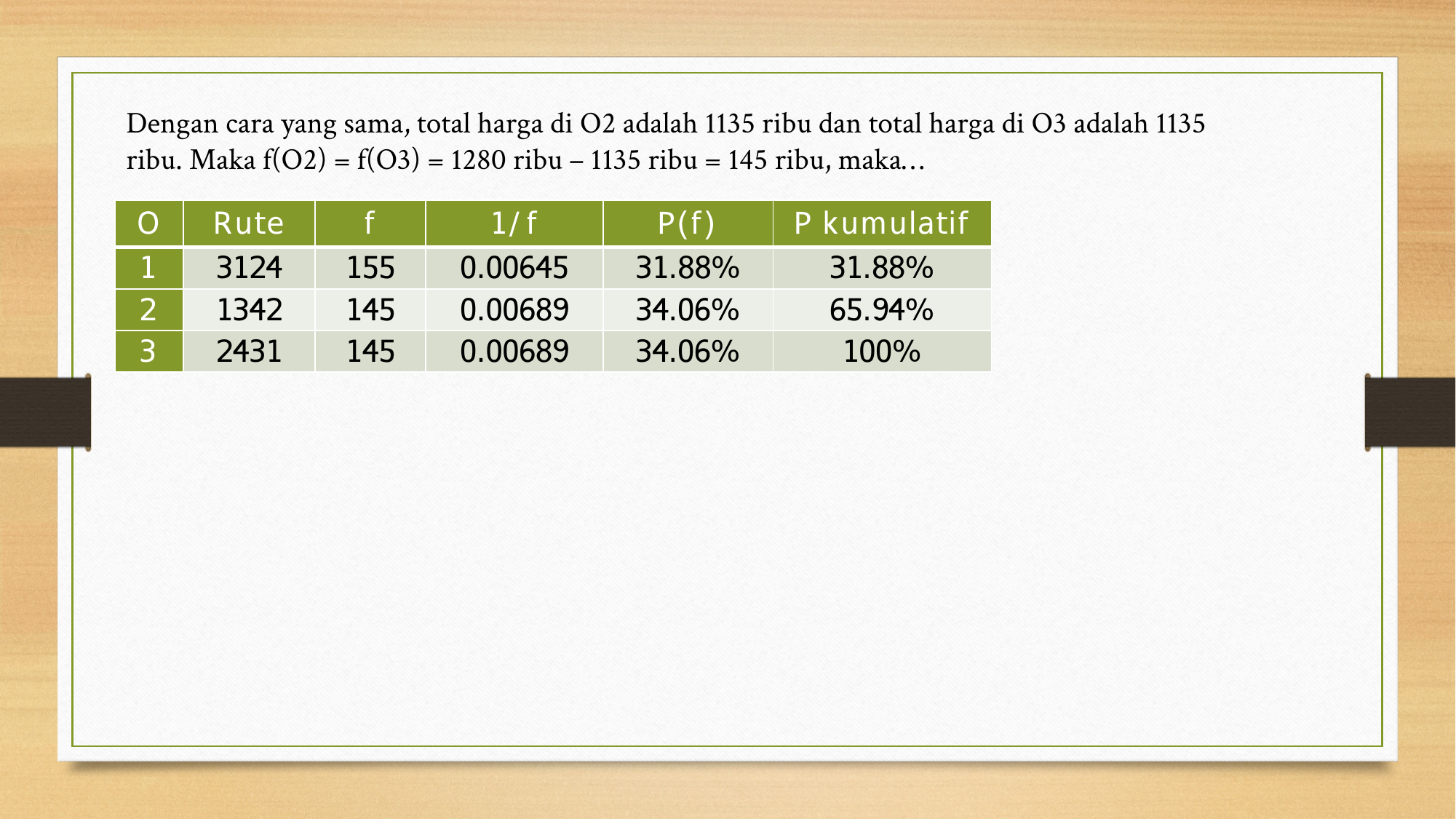

Dengan cara yang sama, total harga di O2 adalah 1135 ribu dan total harga di O3 adalah 1135 ribu. Maka f(O2) = f(O3) = 1280 ribu – 1135 ribu = 145 ribu, maka…

| O | Rute | f | 1/f | P(f) | P kumulatif |
| --- | --- | --- | --- | --- | --- |
| 1 | 3124 | 155 | 0.00645 | 31.88% | 31.88% |
| 2 | 1342 | 145 | 0.00689 | 34.06% | 65.94% |
| 3 | 2431 | 145 | 0.00689 | 34.06% | 100% |